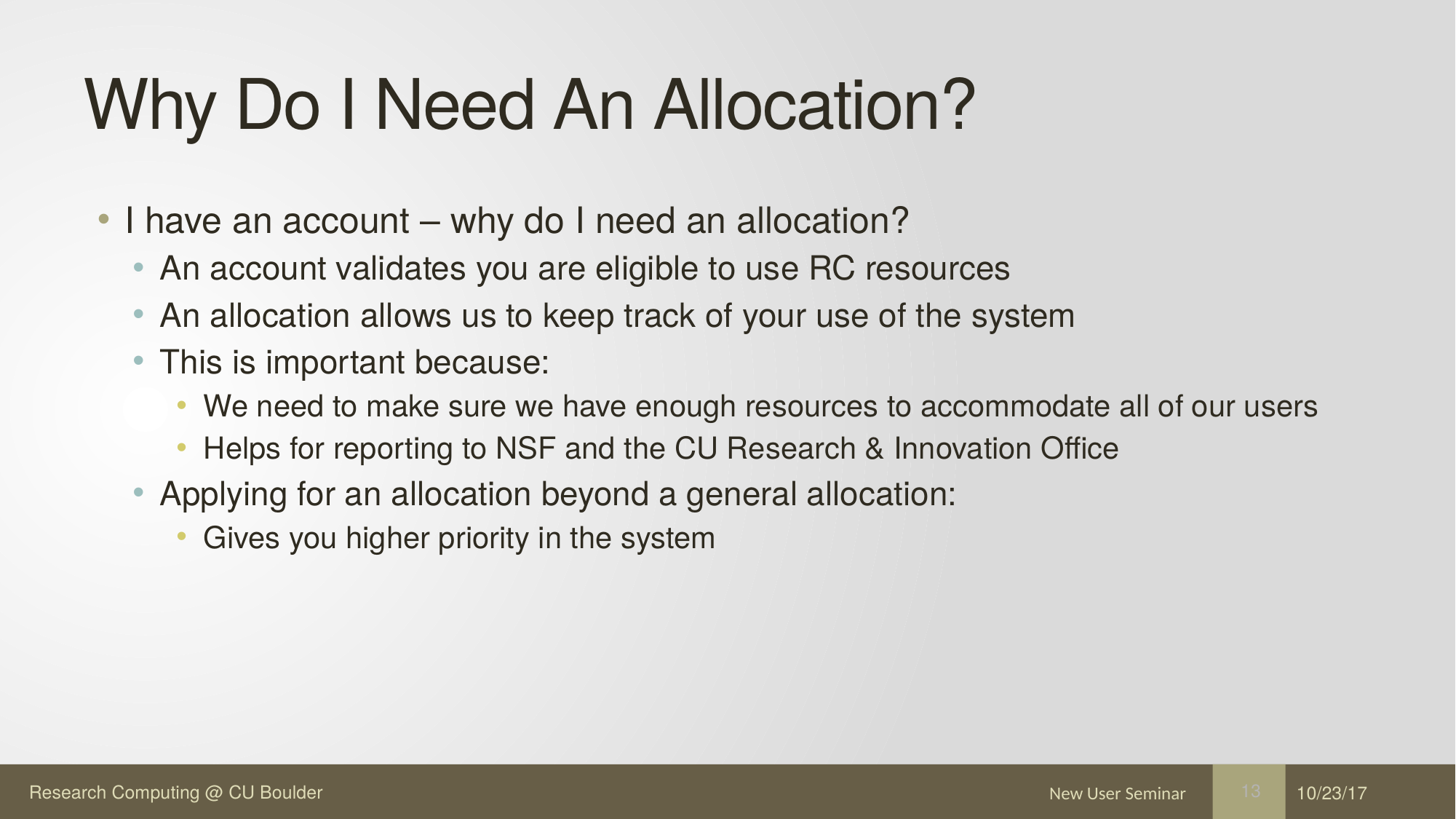

# Why Do I Need An Allocation?
I have an account – why do I need an allocation?
An account validates you are eligible to use RC resources
An allocation allows us to keep track of your use of the system
This is important because:
We need to make sure we have enough resources to accommodate all of our users
Helps for reporting to NSF and the CU Research & Innovation Office
Applying for an allocation beyond a general allocation:
Gives you higher priority in the system
New User Seminar
10/23/17
13